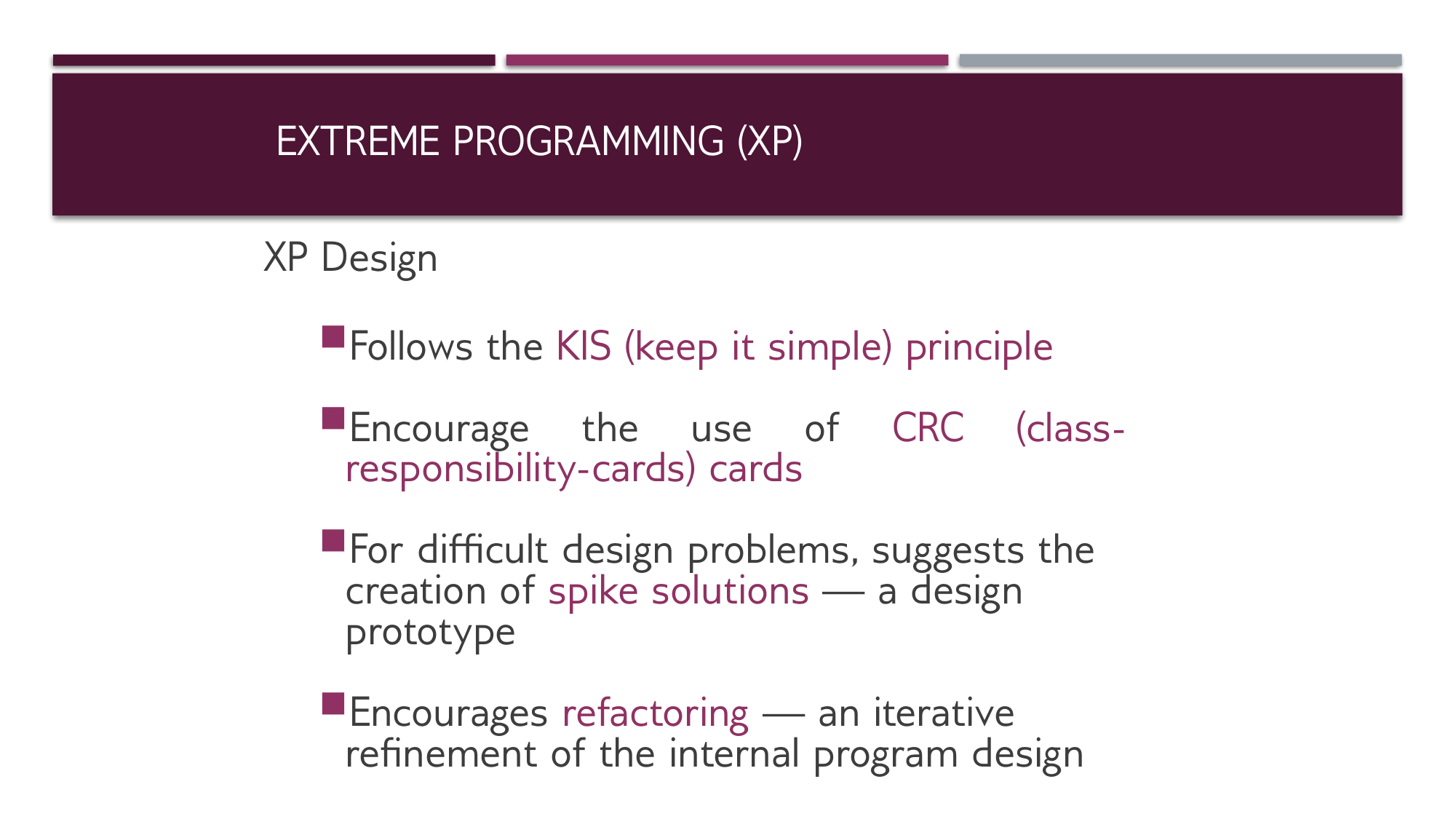

# Extreme Programming (XP)
XP Design

Follows the KIS (keep it simple) principle

Encourage the use of CRC (class-responsibility-cards) cards

For difficult design problems, suggests the creation of spike solutions — a design prototype

Encourages refactoring — an iterative refinement of the internal program design